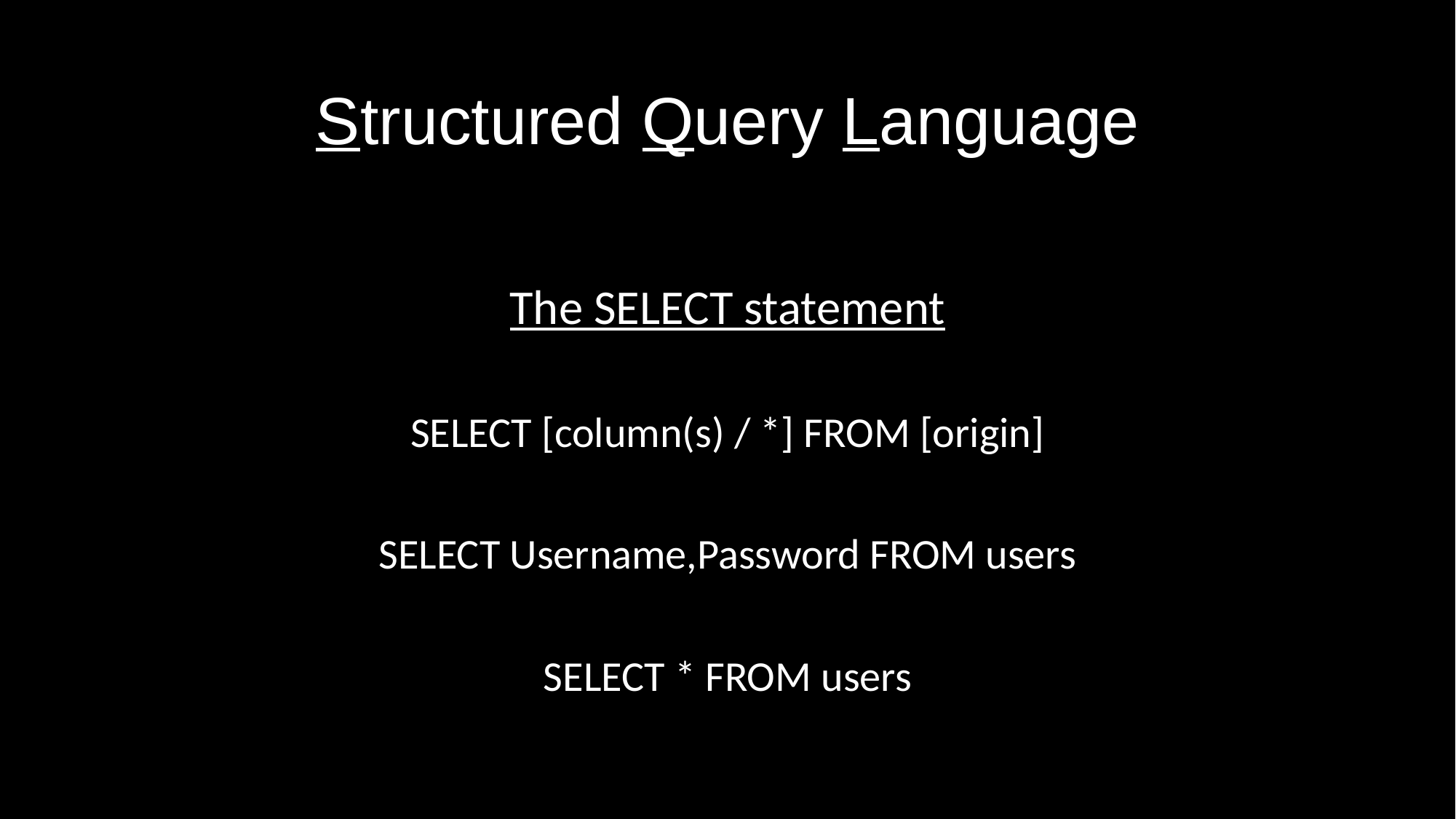

# Structured Query Language
The SELECT statement

SELECT [column(s) / *] FROM [origin]

SELECT Username,Password FROM users

SELECT * FROM users